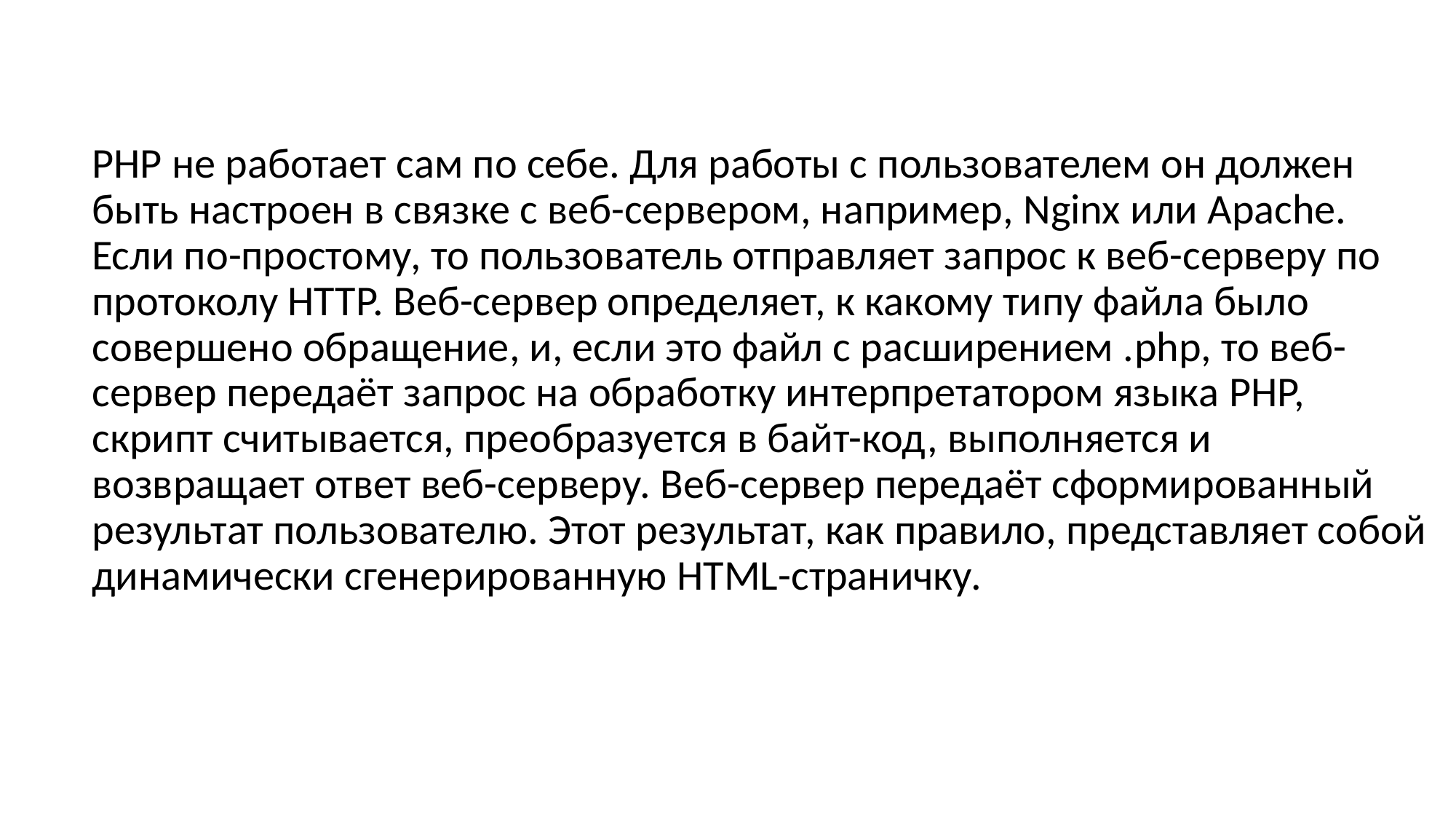

PHP не работает сам по себе. Для работы с пользователем он должен быть настроен в связке с веб-сервером, например, Nginx или Apache. Если по-простому, то пользователь отправляет запрос к веб-серверу по протоколу HTTP. Веб-сервер определяет, к какому типу файла было совершено обращение, и, если это файл с расширением .php, то веб-сервер передаёт запрос на обработку интерпретатором языка PHP, скрипт считывается, преобразуется в байт-код, выполняется и возвращает ответ веб-серверу. Веб-сервер передаёт сформированный результат пользователю. Этот результат, как правило, представляет собой динамически сгенерированную HTML-страничку.